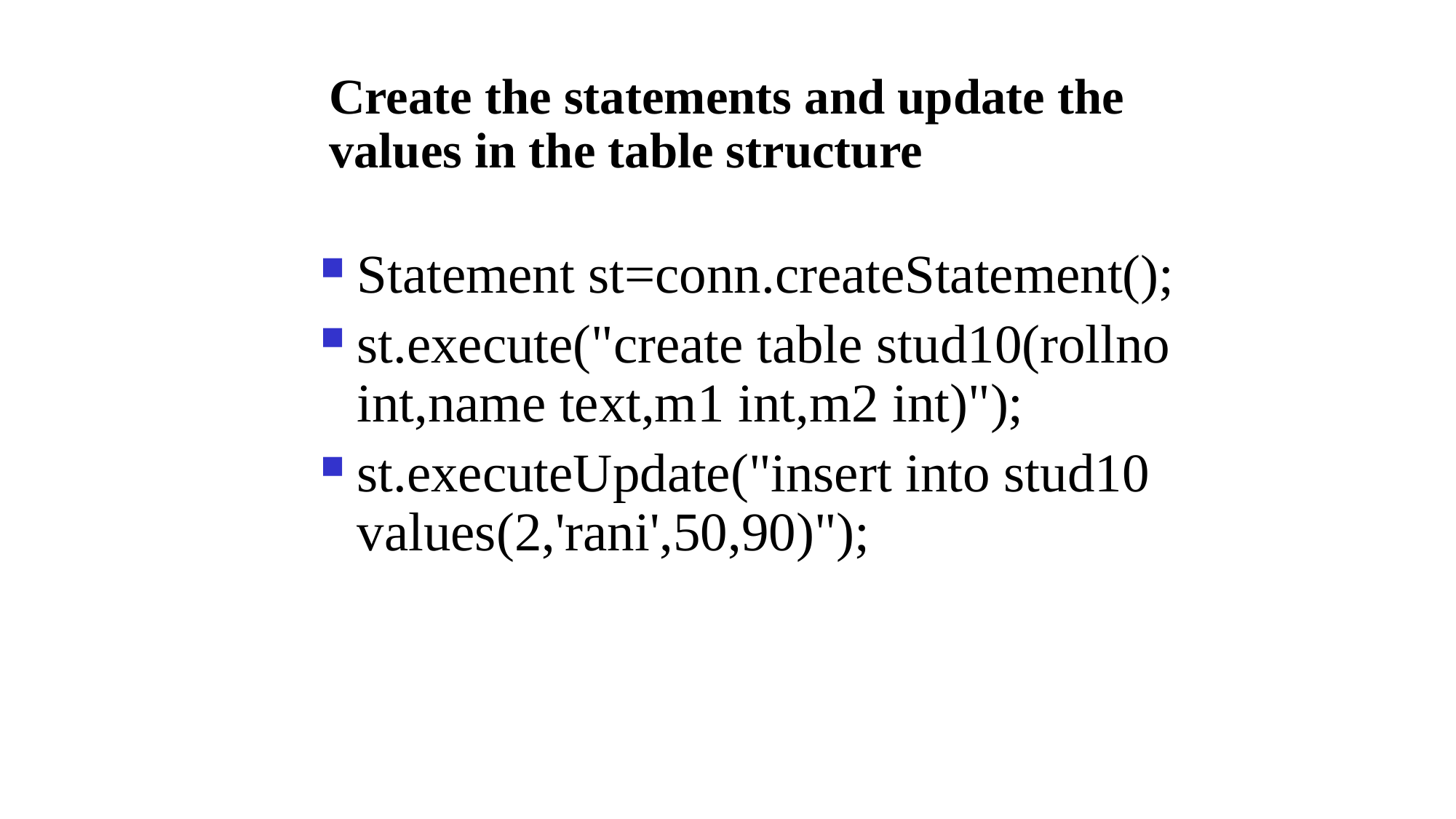

Create the statements and update the values in the table structure
Statement st=conn.createStatement();
st.execute("create table stud10(rollno int,name text,m1 int,m2 int)");
st.executeUpdate("insert into stud10 values(2,'rani',50,90)");